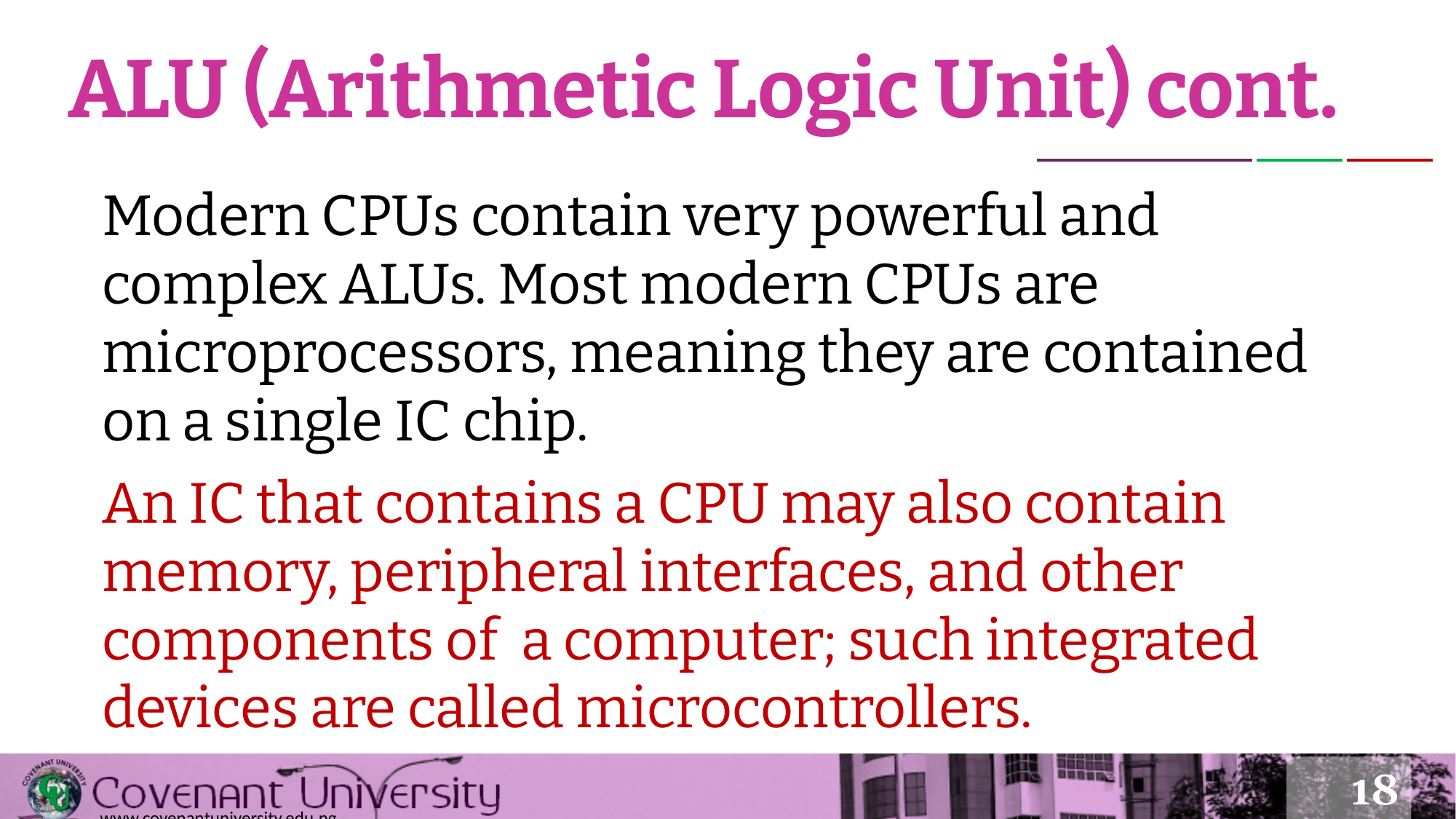

# ALU (Arithmetic Logic Unit) cont.
Modern CPUs contain very powerful and complex ALUs. Most modern CPUs are microprocessors, meaning they are contained on a single IC chip.
An IC that contains a CPU may also contain memory, peripheral interfaces, and other components of  a computer; such integrated devices are called microcontrollers.